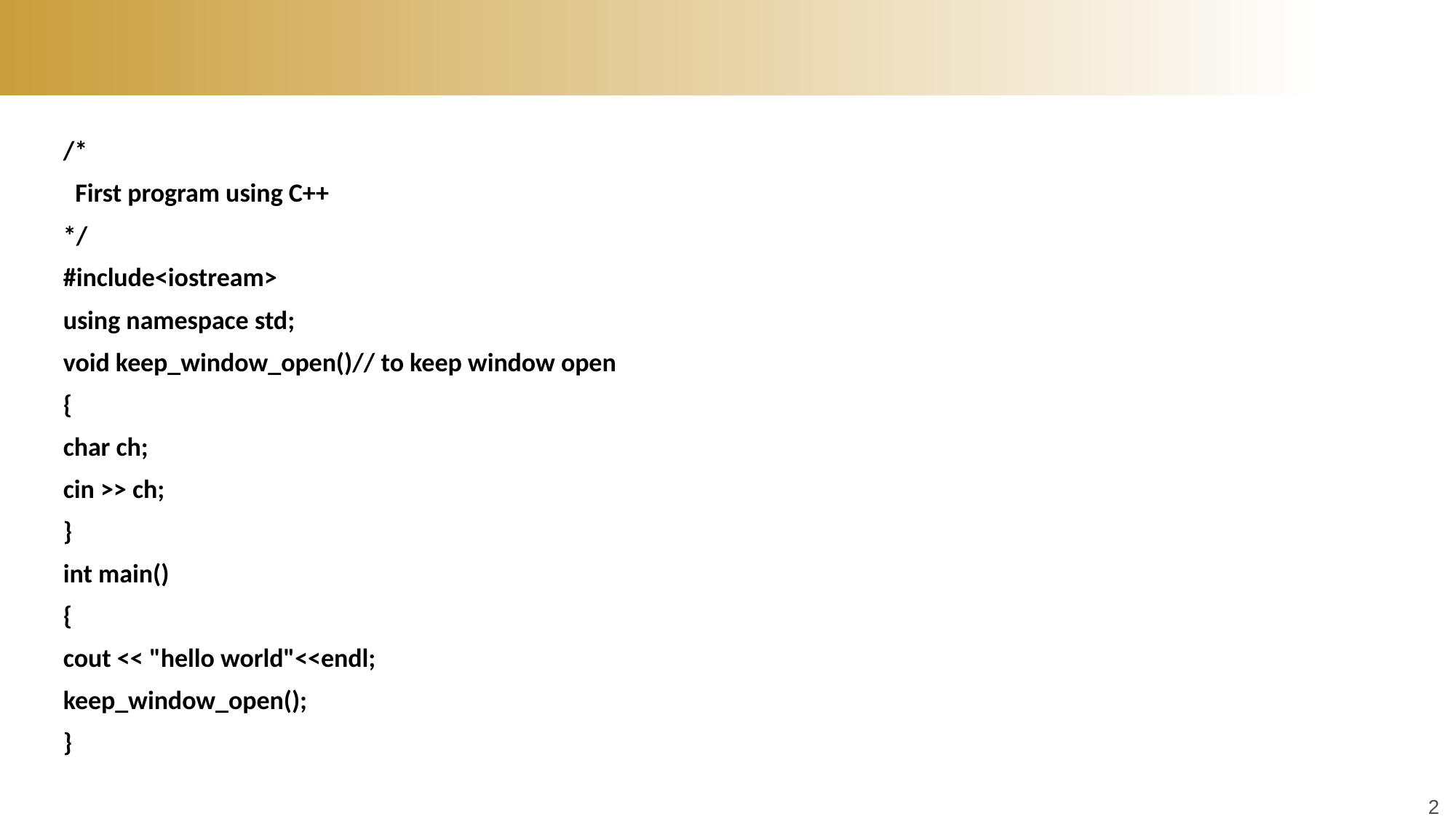

#
/*
  First program using C++
*/
#include<iostream>
using namespace std;
void keep_window_open()// to keep window open
{
char ch;
cin >> ch;
}
int main()
{
cout << "hello world"<<endl;
keep_window_open();
}

20